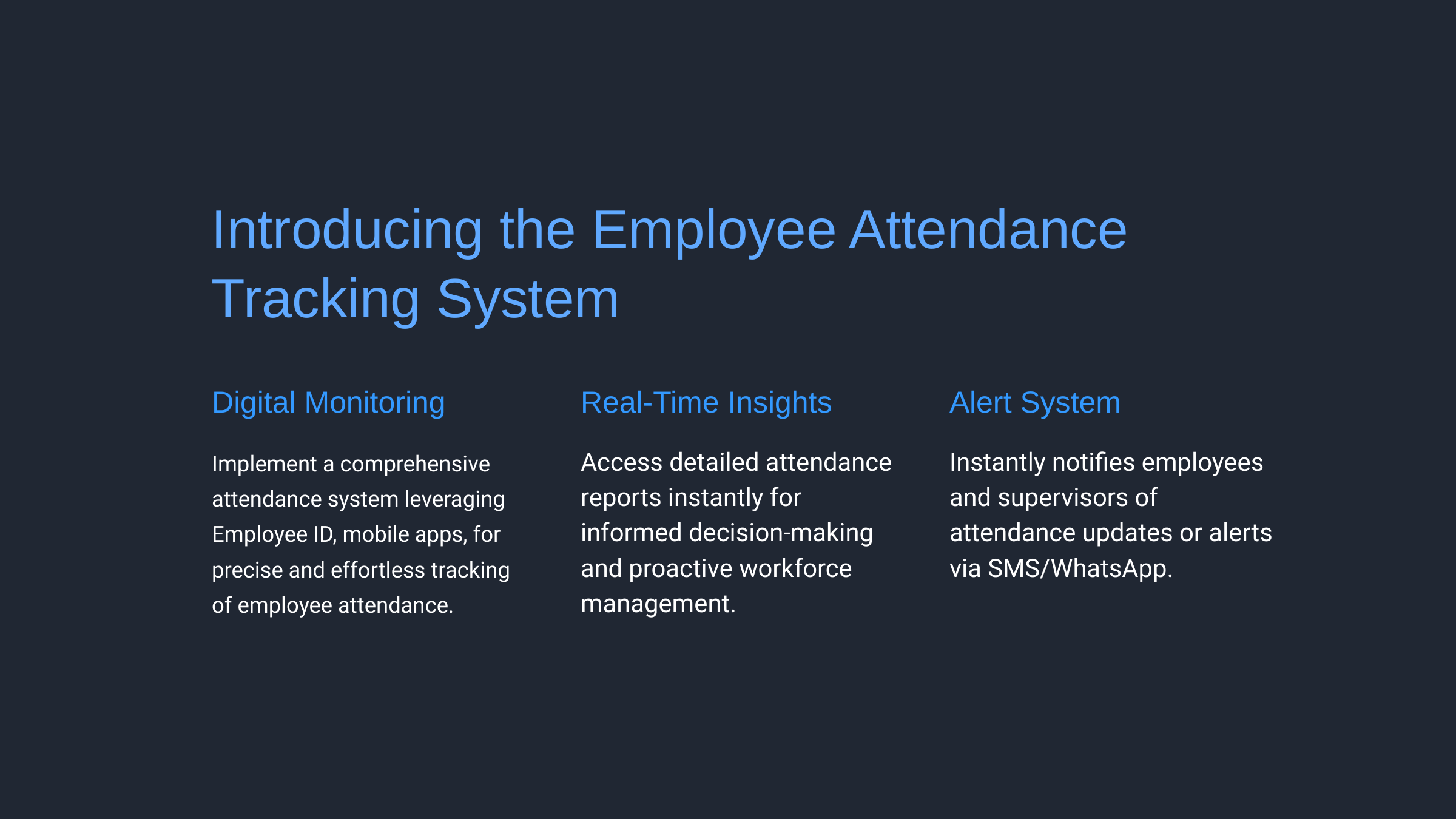

Introducing the Employee Attendance Tracking System
Digital Monitoring
Real-Time Insights
Alert System
Implement a comprehensive attendance system leveraging
Employee ID, mobile apps, for precise and effortless tracking of employee attendance.
Access detailed attendance reports instantly for informed decision-making and proactive workforce management.
Instantly notifies employees and supervisors of attendance updates or alerts via SMS/WhatsApp.